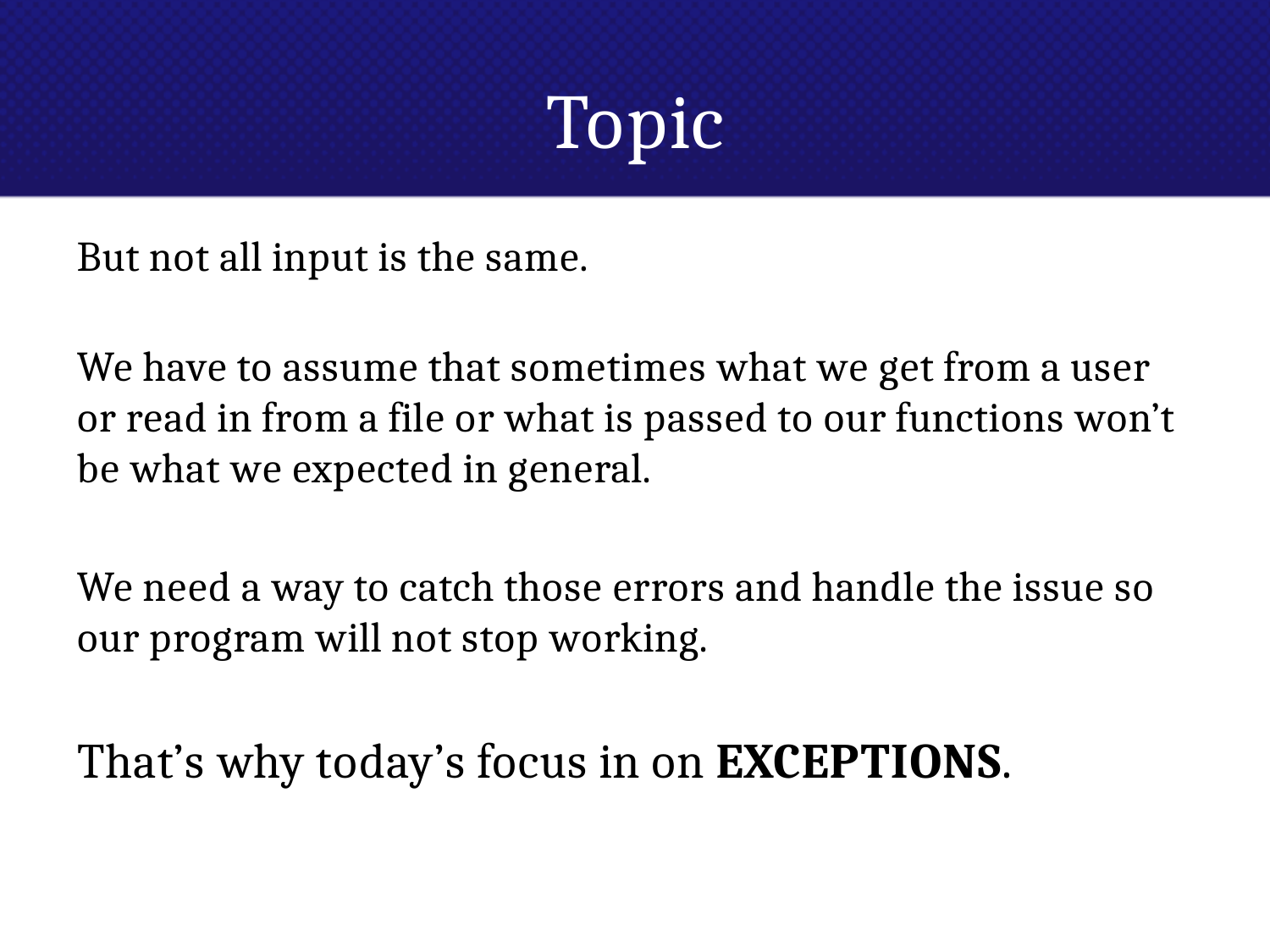

# Topic
But not all input is the same.
We have to assume that sometimes what we get from a user or read in from a file or what is passed to our functions won’t be what we expected in general.

We need a way to catch those errors and handle the issue so our program will not stop working.

That’s why today’s focus in on EXCEPTIONS.